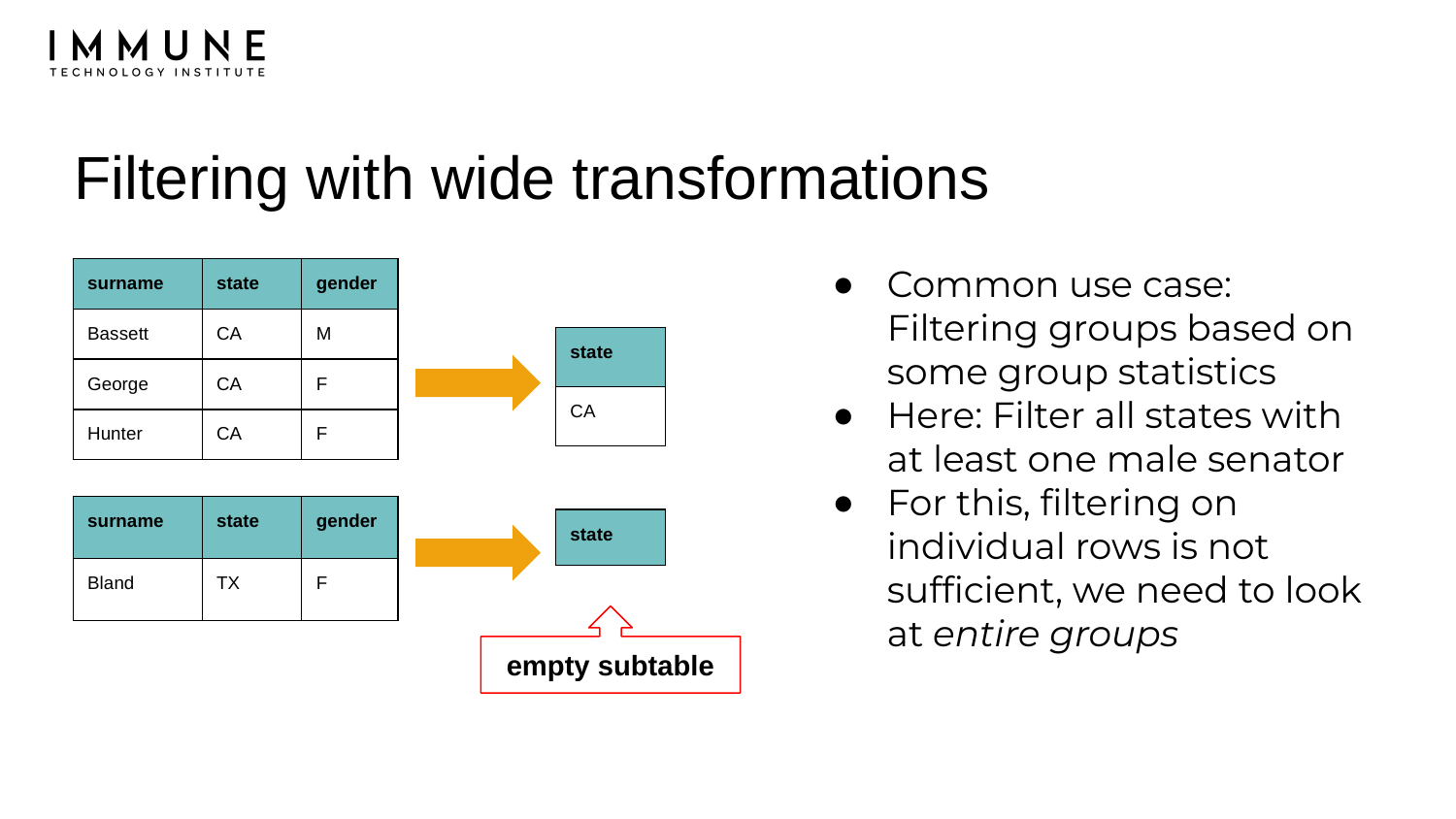

# Filtering with wide transformations
Common use case: Filtering groups based on some group statistics
Here: Filter all states with at least one male senator
For this, filtering on individual rows is not sufficient, we need to look at entire groups
| surname | state | gender |
| --- | --- | --- |
| Bassett | CA | M |
| George | CA | F |
| Hunter | CA | F |
| state |
| --- |
| CA |

| surname | state | gender |
| --- | --- | --- |
| Bland | TX | F |
| state |
| --- |

empty subtable